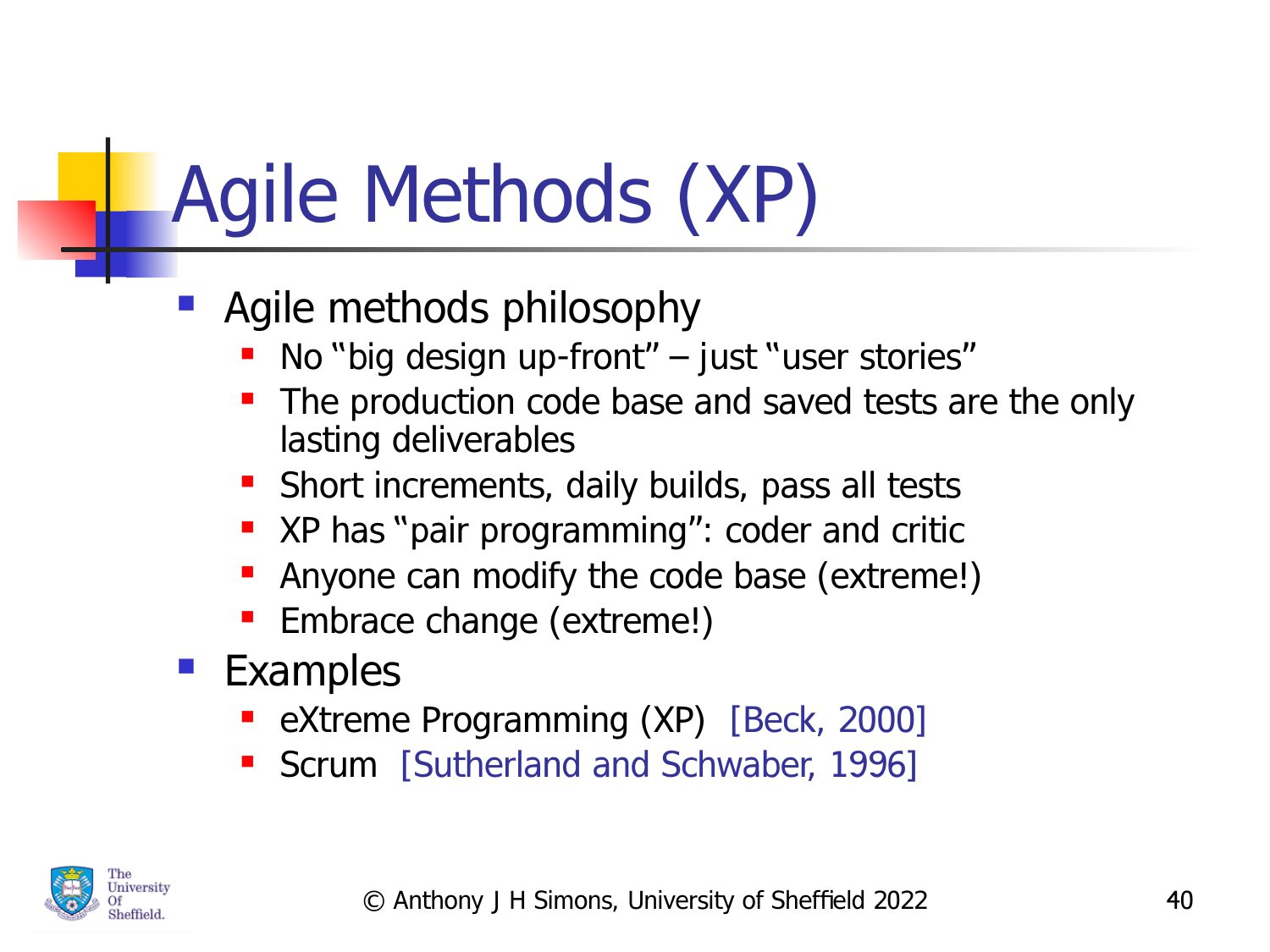

# Agile Methods (XP)
Agile methods philosophy
No “big design up-front” – just “user stories”
The production code base and saved tests are the only lasting deliverables
Short increments, daily builds, pass all tests
XP has “pair programming”: coder and critic
Anyone can modify the code base (extreme!)
Embrace change (extreme!)
Examples
eXtreme Programming (XP)  [Beck, 2000]
Scrum  [Sutherland and Schwaber, 1996]
© Anthony J H Simons, University of Sheffield 2022
40